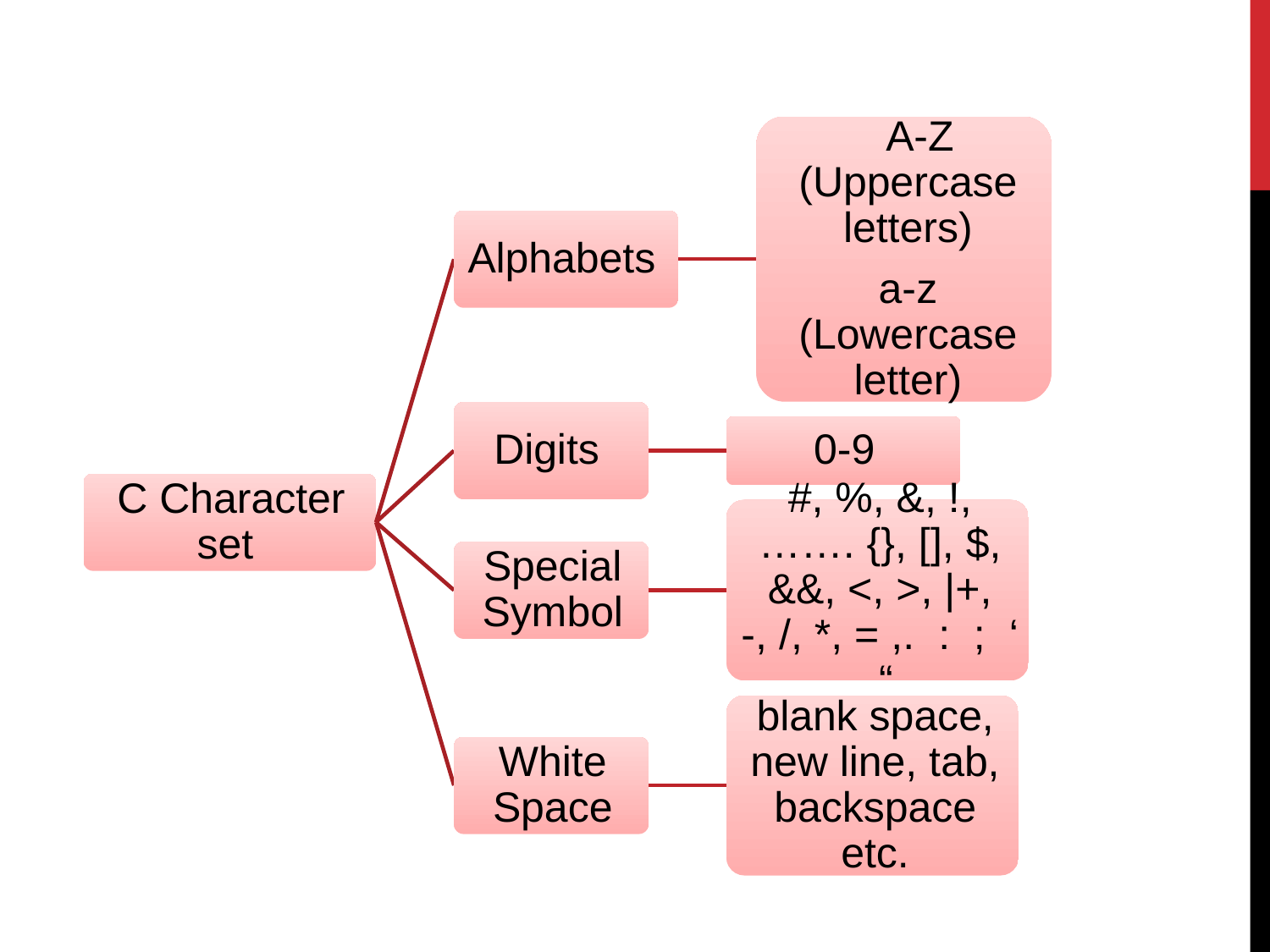

C Character set

Alphabets

  A-Z (Uppercase letters)
a-z (Lowercase letter)

Digits

0-9

Special Symbol

#, %, &, !, ……. {}, [], $, &&, <, >, |+, -, /, *, = ,.  :  ;  ‘  “

White Space

blank space, new line, tab, backspace etc.